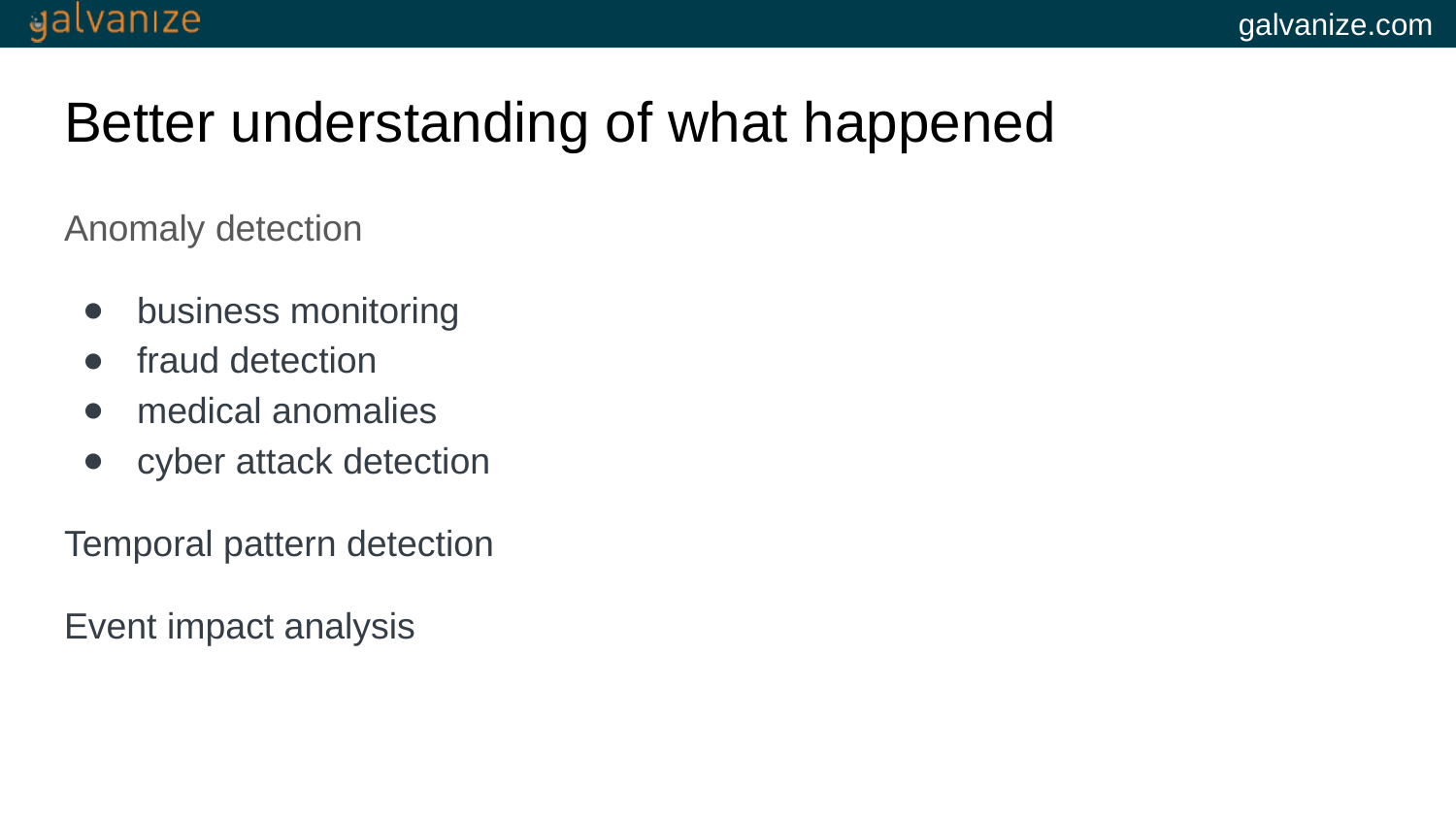

# Better understanding of what happened
Anomaly detection
business monitoring
fraud detection
medical anomalies
cyber attack detection
Temporal pattern detection
Event impact analysis